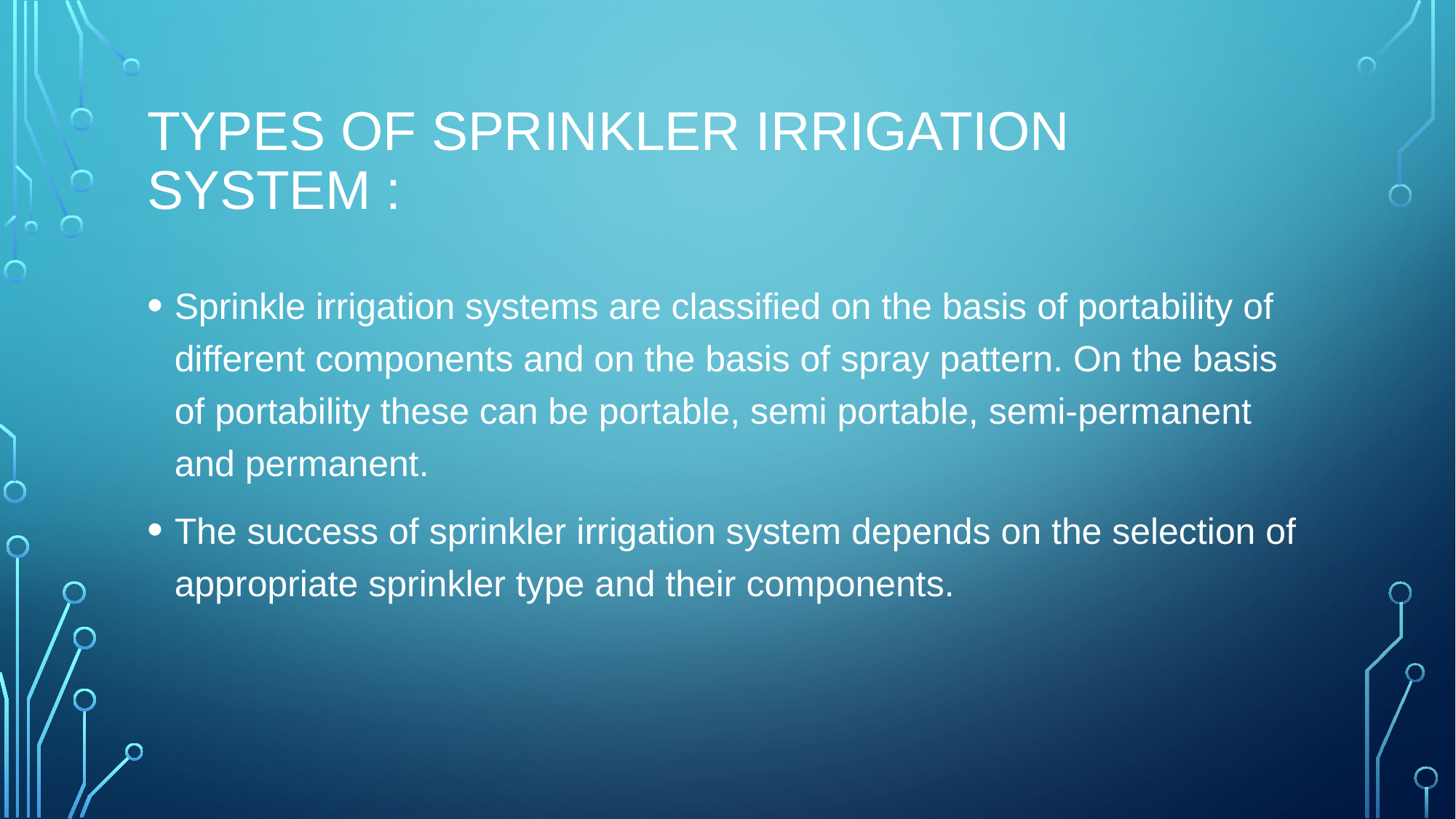

# Types of sprinkler irrigation system :
Sprinkle irrigation systems are classified on the basis of portability of different components and on the basis of spray pattern. On the basis of portability these can be portable, semi portable, semi-permanent and permanent.
The success of sprinkler irrigation system depends on the selection of appropriate sprinkler type and their components.